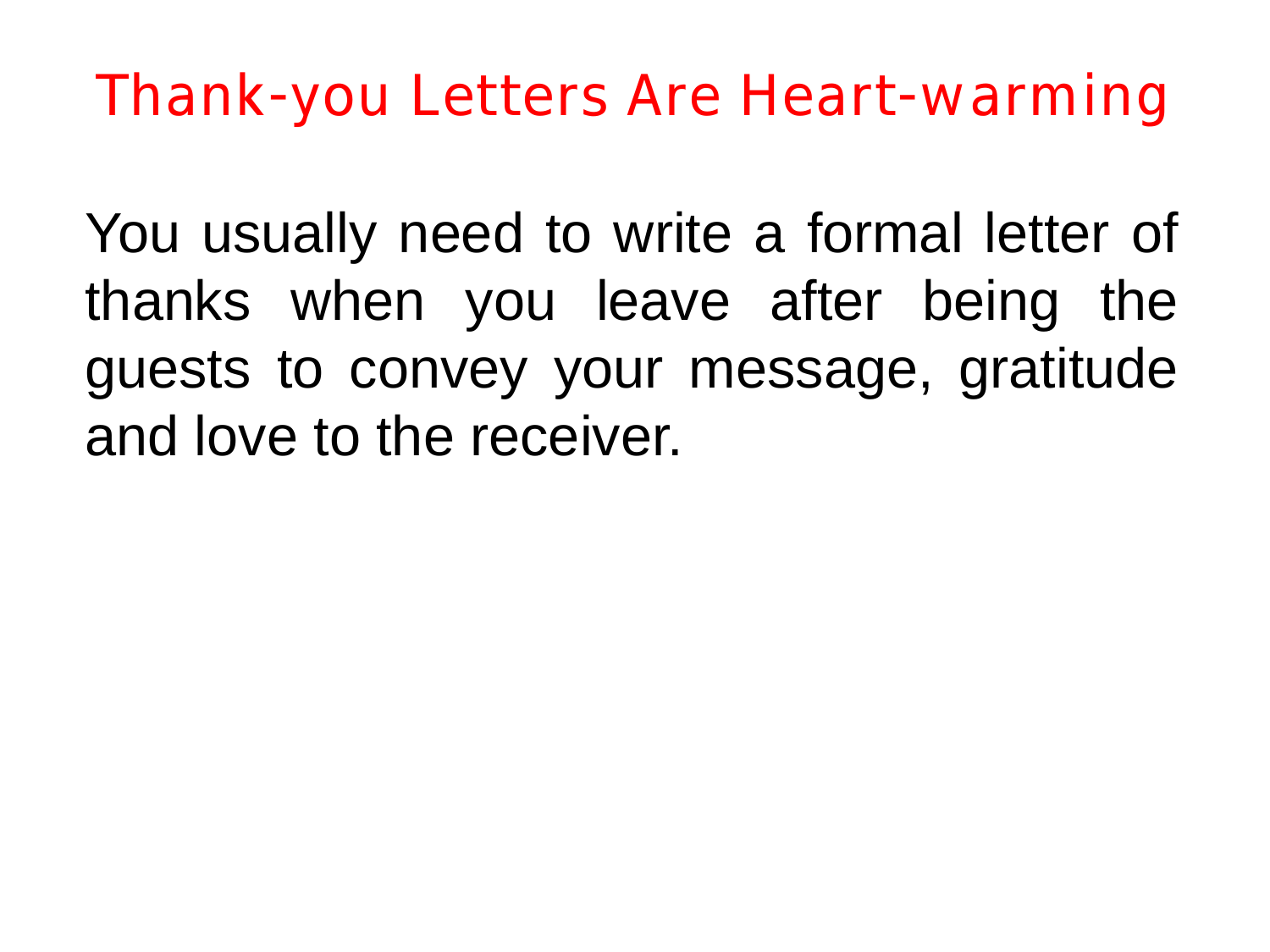

Thank-you Letters Are Heart-warming
You usually need to write a formal letter of thanks when you leave after being the guests to convey your message, gratitude and love to the receiver.